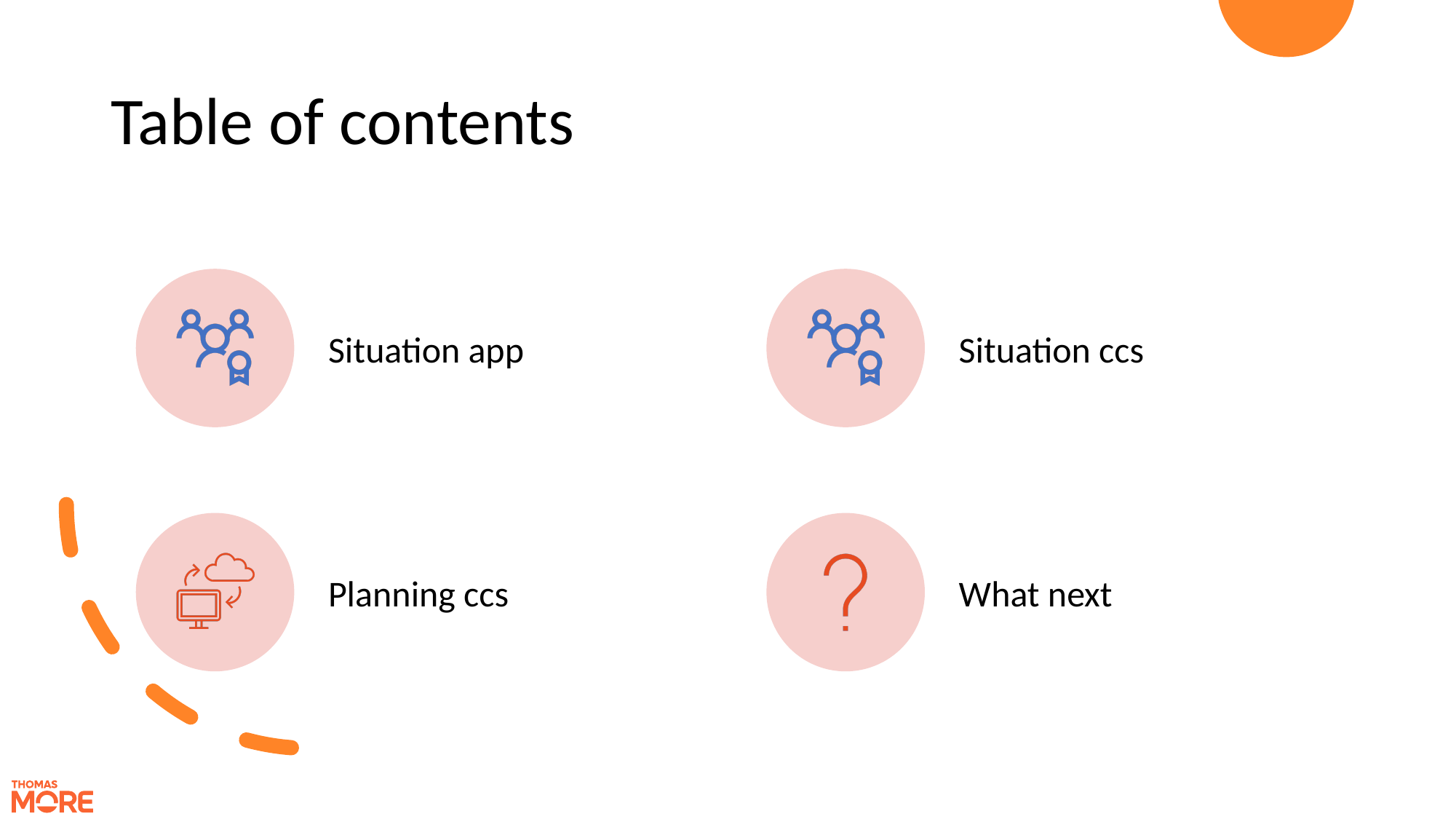

# Table of contents
Situation app
Situation ccs
Planning ccs
What next

2